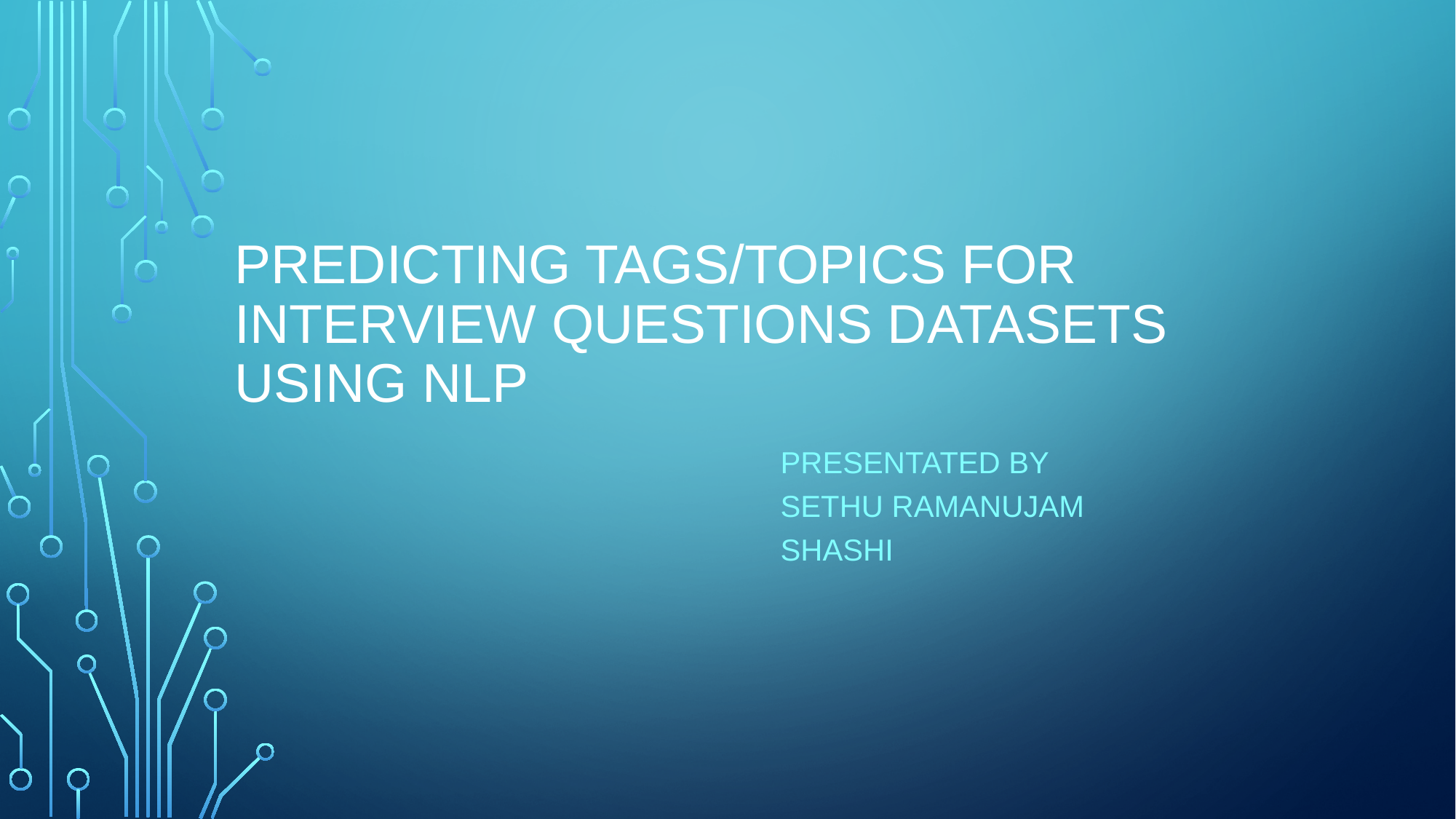

# Predicting tags/topics for interview questions datasets using NLP
					presentated by
					sethu Ramanujam
					shashi